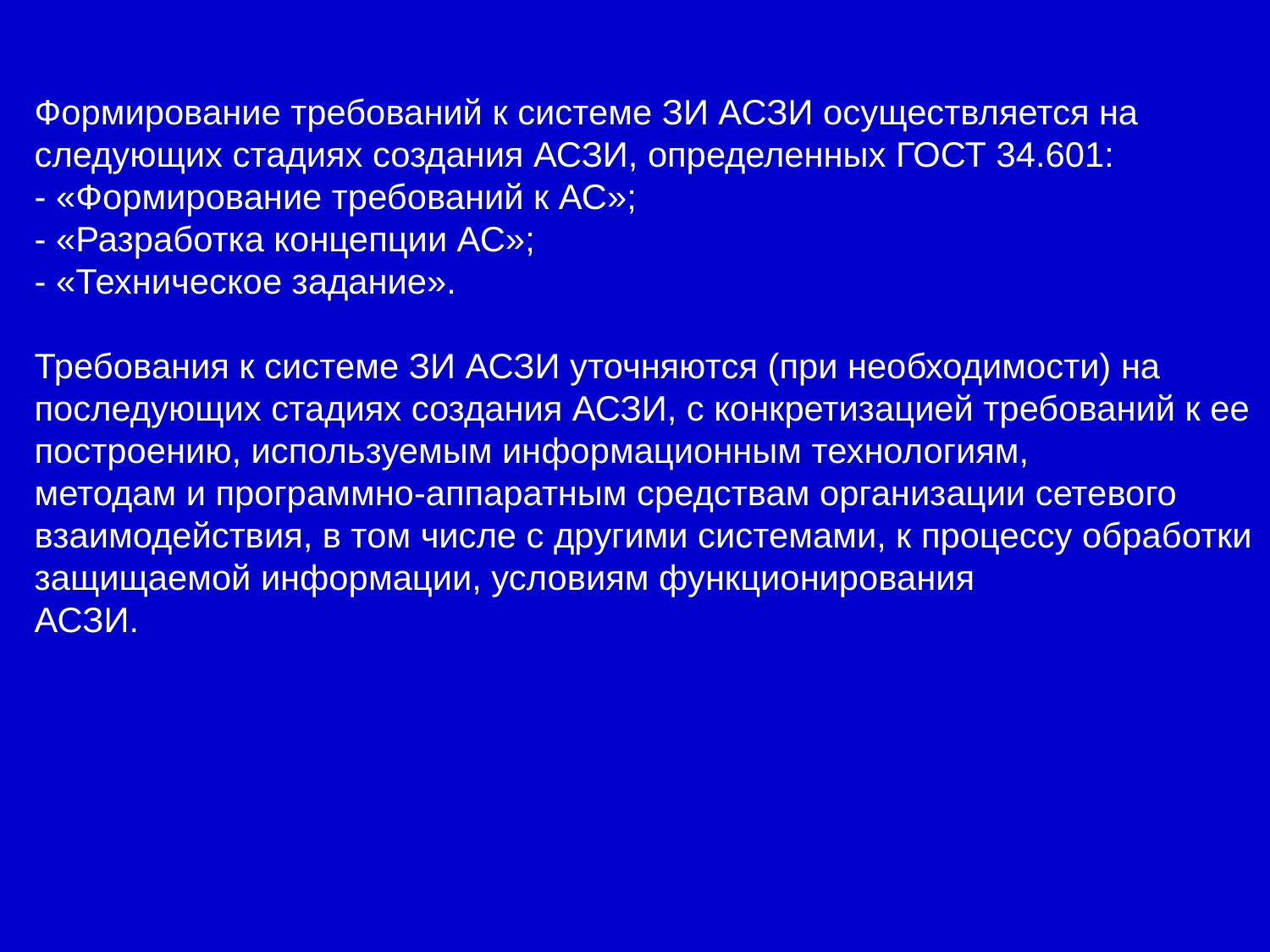

Формирование требований к системе ЗИ АСЗИ осуществляется на следующих стадиях создания АСЗИ, определенных ГОСТ 34.601:
- «Формирование требований к АС»;
- «Разработка концепции АС»;
- «Техническое задание».

Требования к системе ЗИ АСЗИ уточняются (при необходимости) на последующих стадиях создания АСЗИ, с конкретизацией требований к ее построению, используемым информационным технологиям,
методам и программно-аппаратным средствам организации сетевого взаимодействия, в том числе с другими системами, к процессу обработки защищаемой информации, условиям функционирования
АСЗИ.